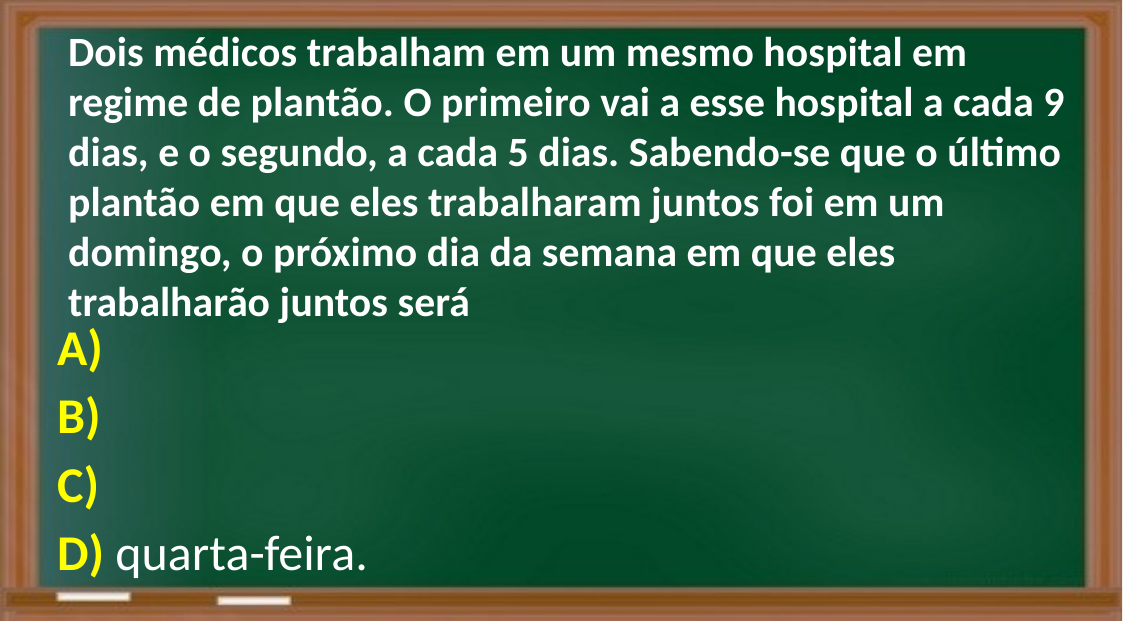

Dois médicos trabalham em um mesmo hospital em regime de plantão. O primeiro vai a esse hospital a cada 9 dias, e o segundo, a cada 5 dias. Sabendo-se que o último plantão em que eles trabalharam juntos foi em um domingo, o próximo dia da semana em que eles trabalharão juntos será
A)
B)
C)
D) quarta-feira.